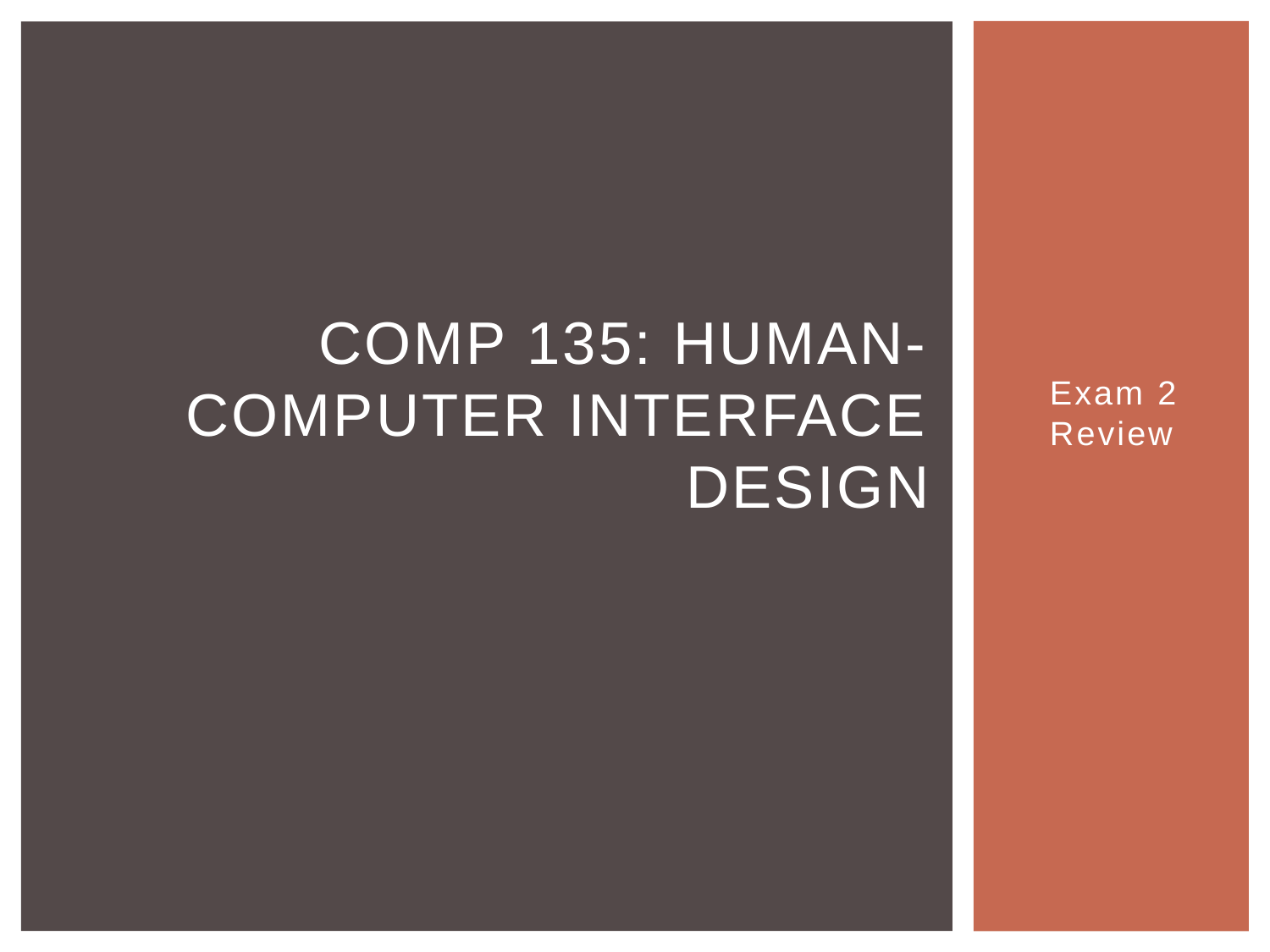

# COMP 135: Human-Computer Interface Design
Exam 2 Review